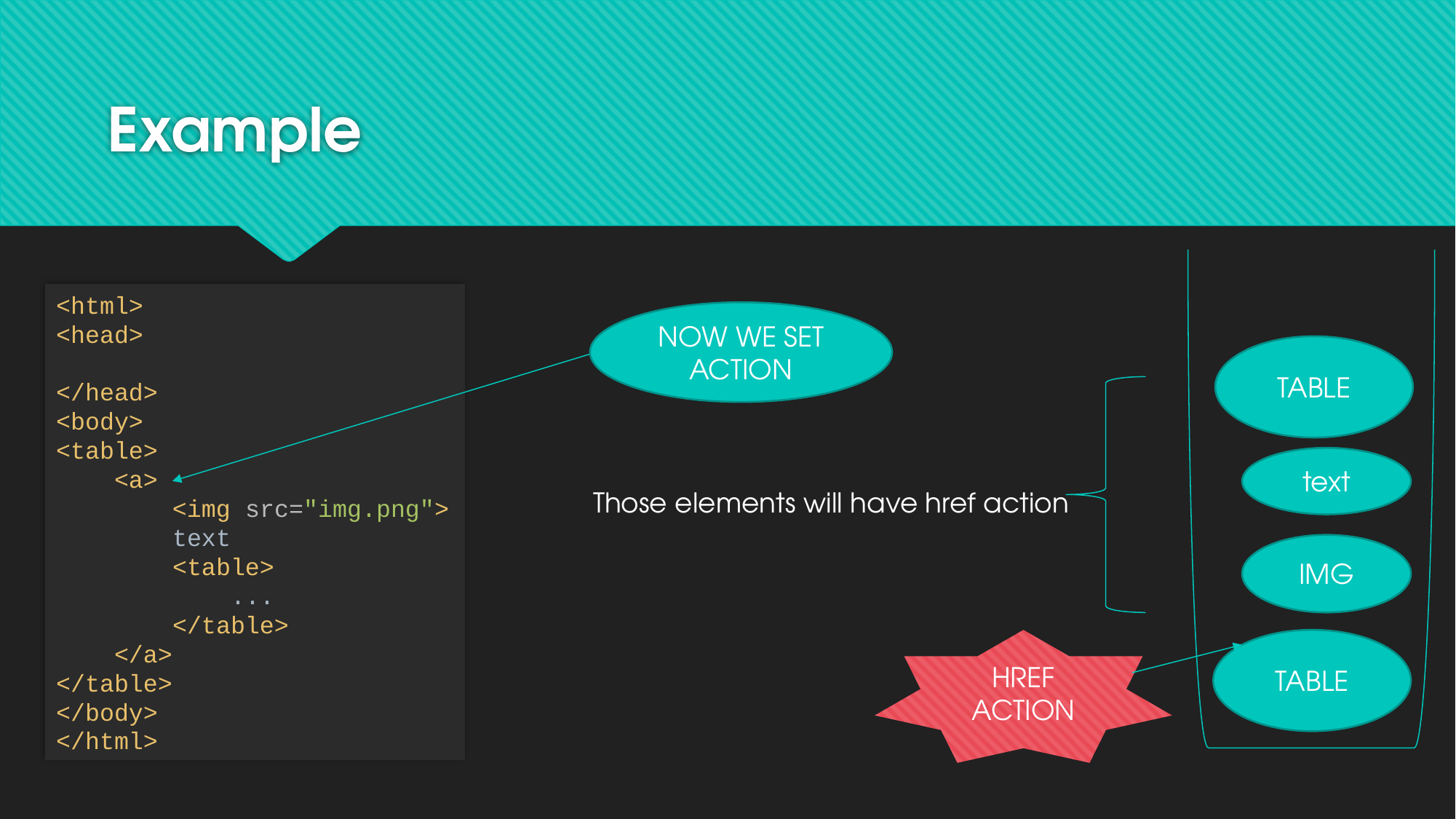

# Example
<html>
<head>
</head>
<body>
<table>
    <a>
        <img src="img.png">
        text
        <table>
            ...
        </table>
    </a>
</table>
</body>
</html>
NOW WE SET ACTION
TABLE

text
Those elements will have href action
IMG
HREF ACTION
TABLE